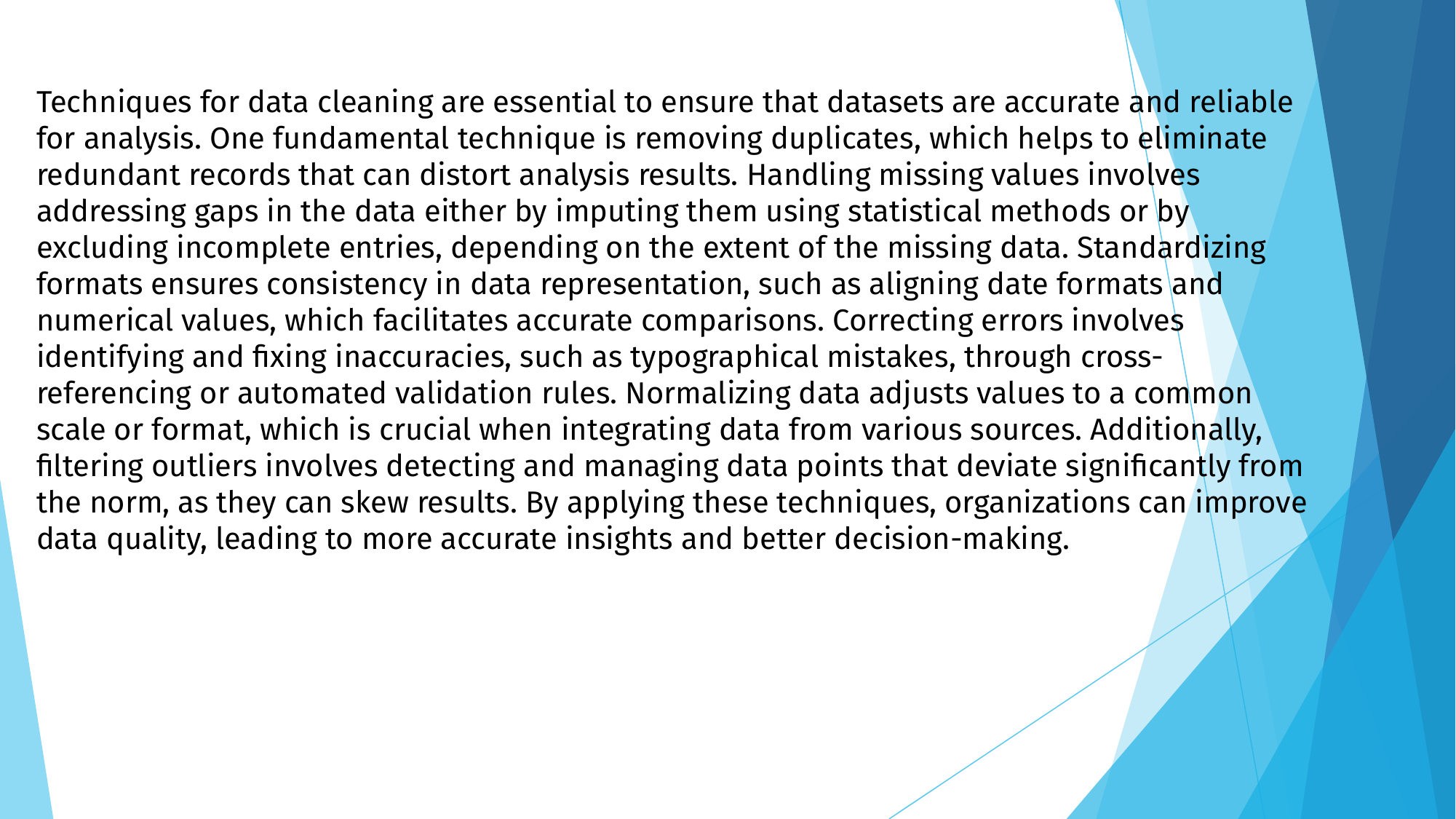

# Techniques for data cleaning are essential to ensure that datasets are accurate and reliable for analysis. One fundamental technique is removing duplicates, which helps to eliminate redundant records that can distort analysis results. Handling missing values involves addressing gaps in the data either by imputing them using statistical methods or by excluding incomplete entries, depending on the extent of the missing data. Standardizing formats ensures consistency in data representation, such as aligning date formats and numerical values, which facilitates accurate comparisons. Correcting errors involves identifying and fixing inaccuracies, such as typographical mistakes, through cross-referencing or automated validation rules. Normalizing data adjusts values to a common scale or format, which is crucial when integrating data from various sources. Additionally, filtering outliers involves detecting and managing data points that deviate significantly from the norm, as they can skew results. By applying these techniques, organizations can improve data quality, leading to more accurate insights and better decision-making.